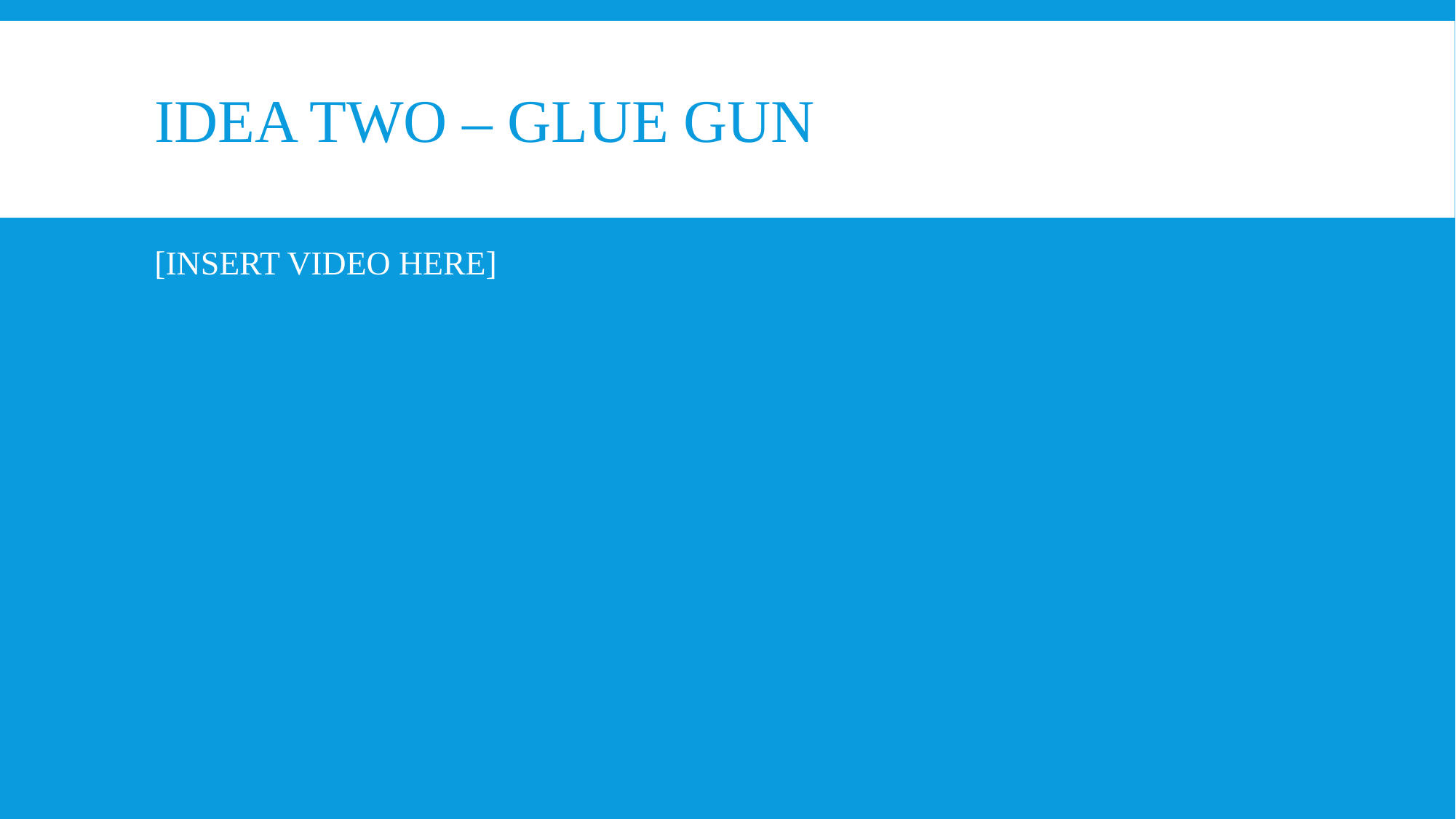

# Idea two – Glue gun
[INSERT VIDEO HERE]